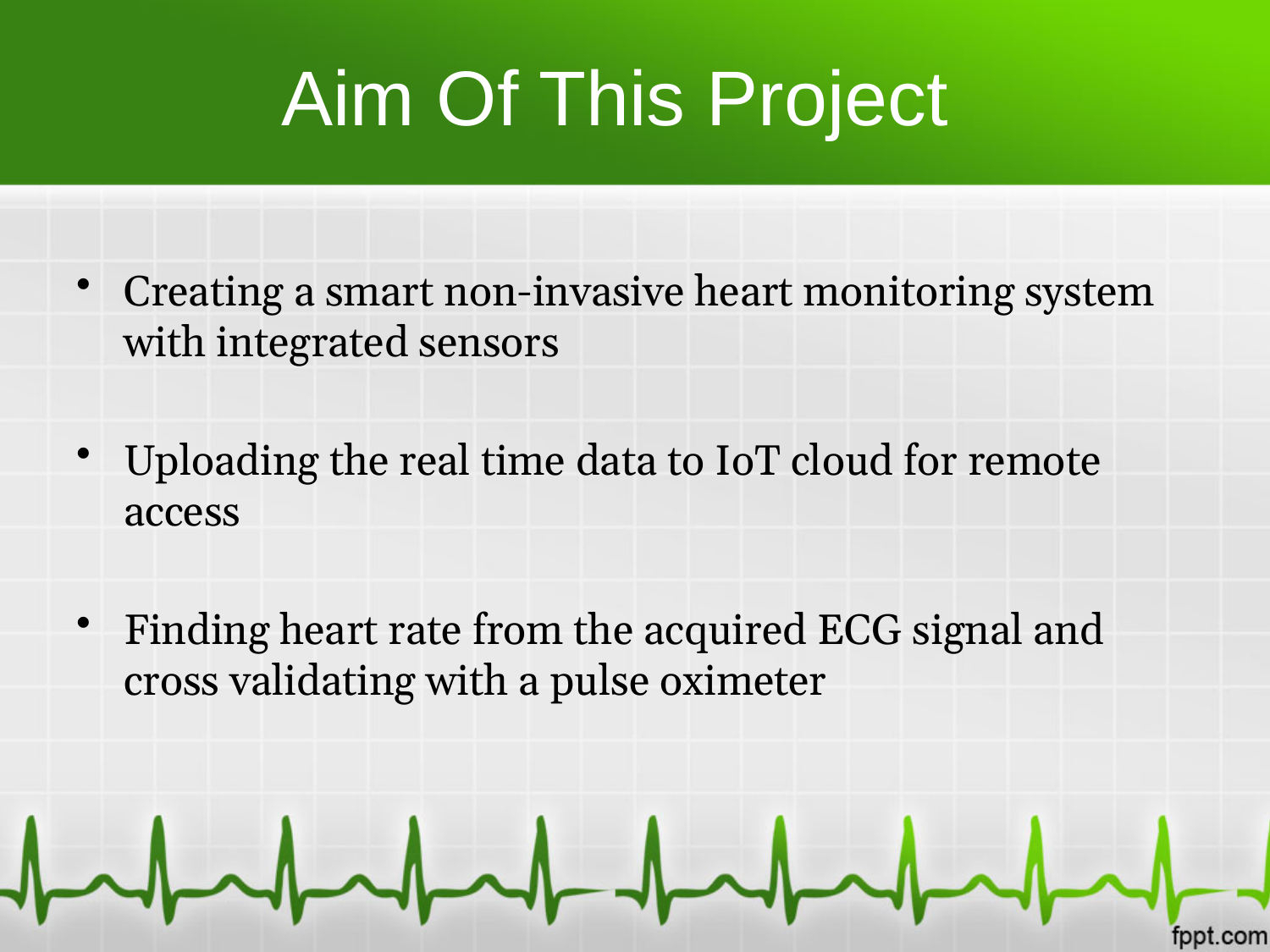

# Aim Of This Project
Creating a smart non-invasive heart monitoring system with integrated sensors

Uploading the real time data to IoT cloud for remote access

Finding heart rate from the acquired ECG signal and cross validating with a pulse oximeter